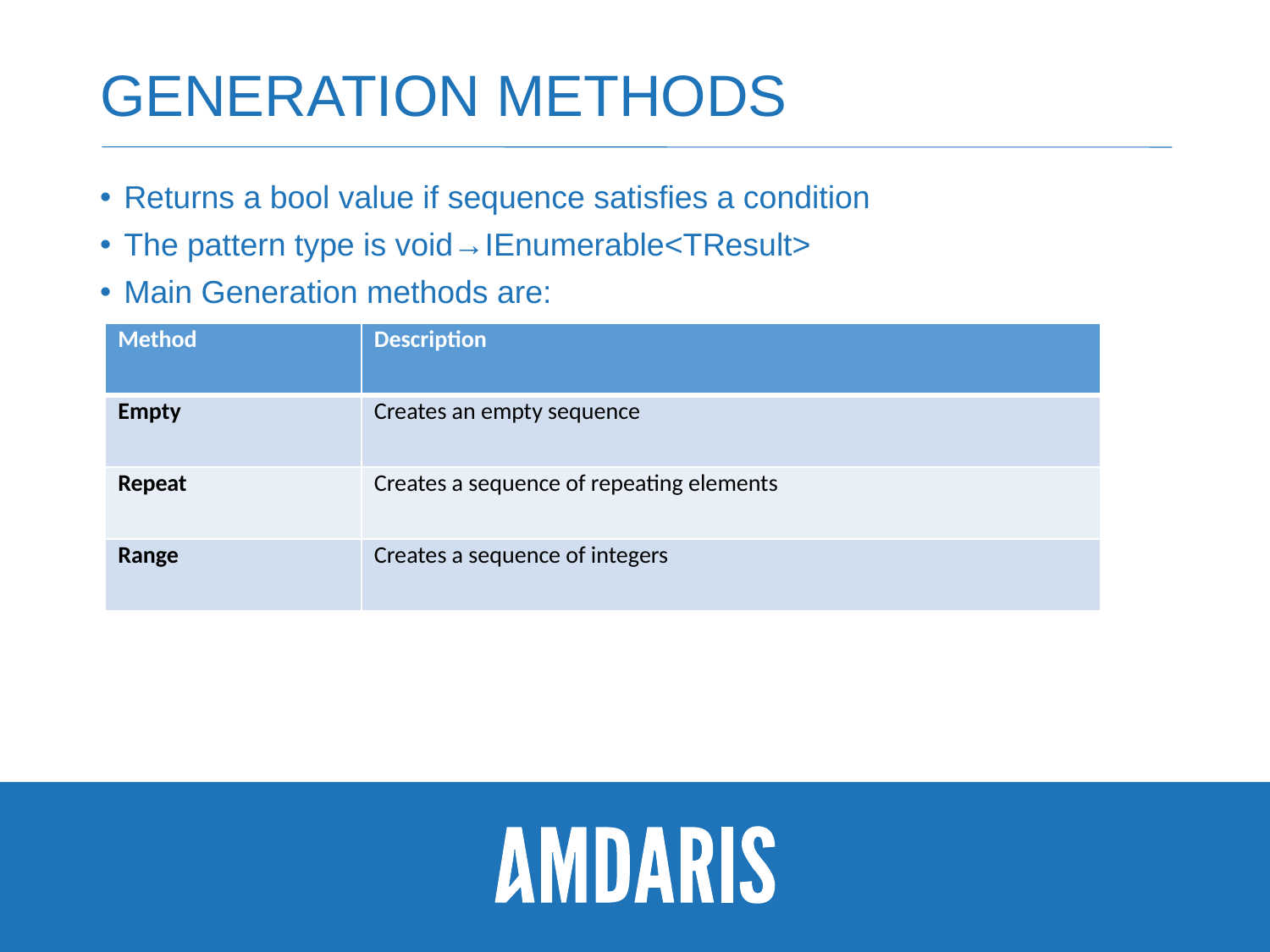

# Generation Methods
Returns a bool value if sequence satisfies a condition
The pattern type is void→IEnumerable<TResult>
Main Generation methods are:

| Method | Description |
| --- | --- |
| Empty | Creates an empty sequence |
| Repeat | Creates a sequence of repeating elements |
| Range | Creates a sequence of integers |